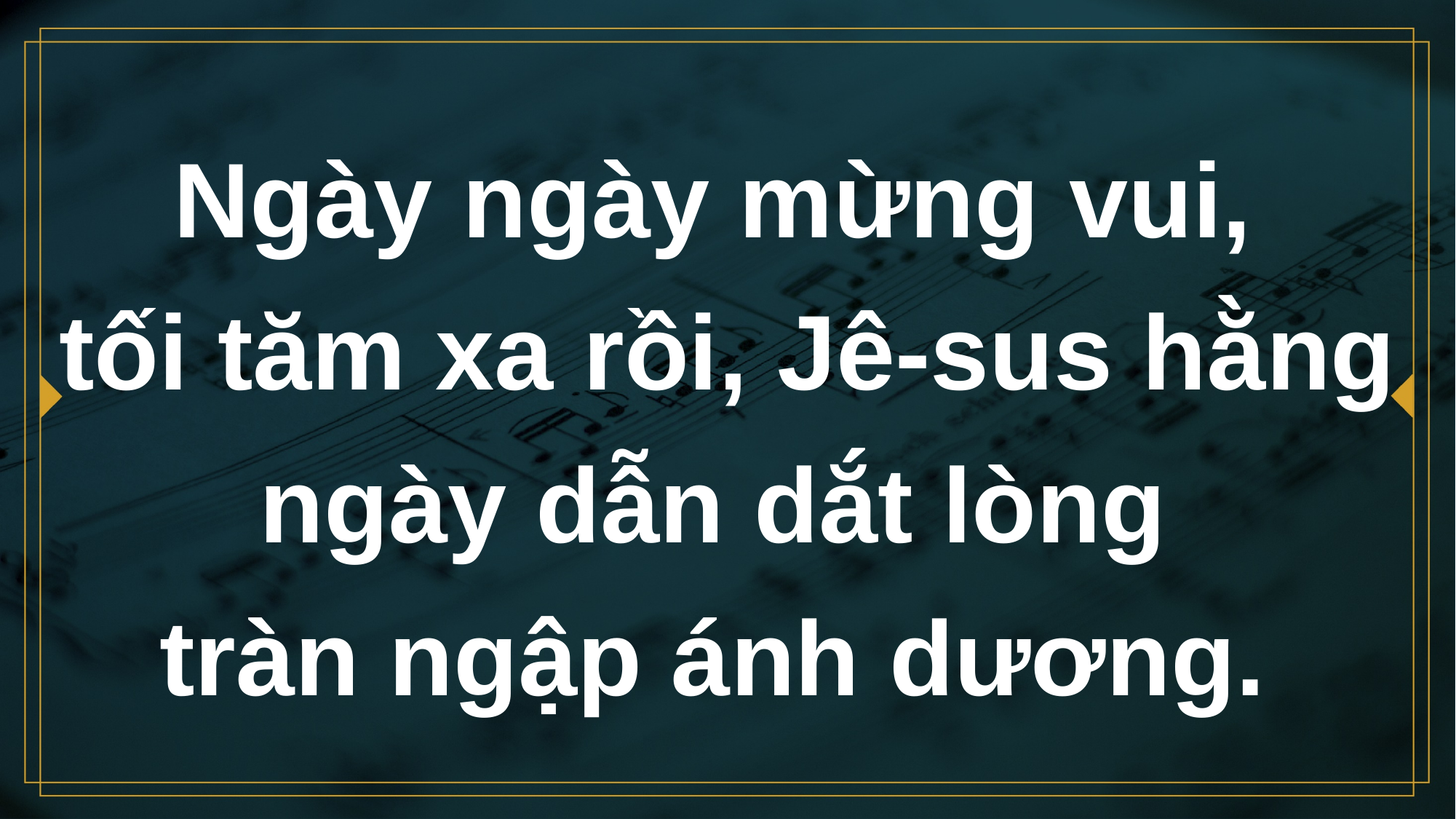

# Ngày ngày mừng vui, tối tăm xa rồi, Jê-sus hằng ngày dẫn dắt lòng tràn ngập ánh dương.